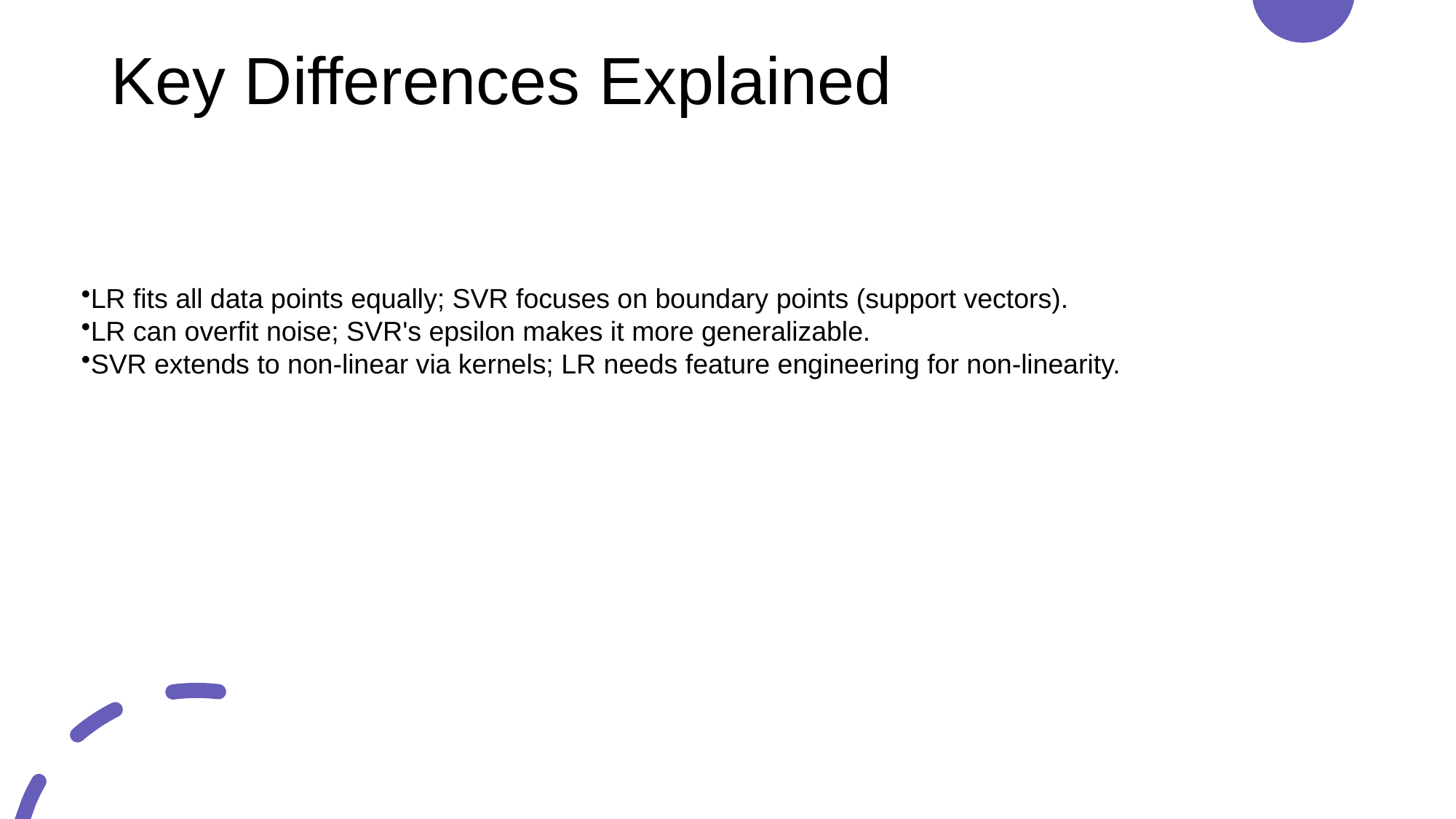

# Key Differences Explained

LR fits all data points equally; SVR focuses on boundary points (support vectors).
LR can overfit noise; SVR's epsilon makes it more generalizable.
SVR extends to non-linear via kernels; LR needs feature engineering for non-linearity.